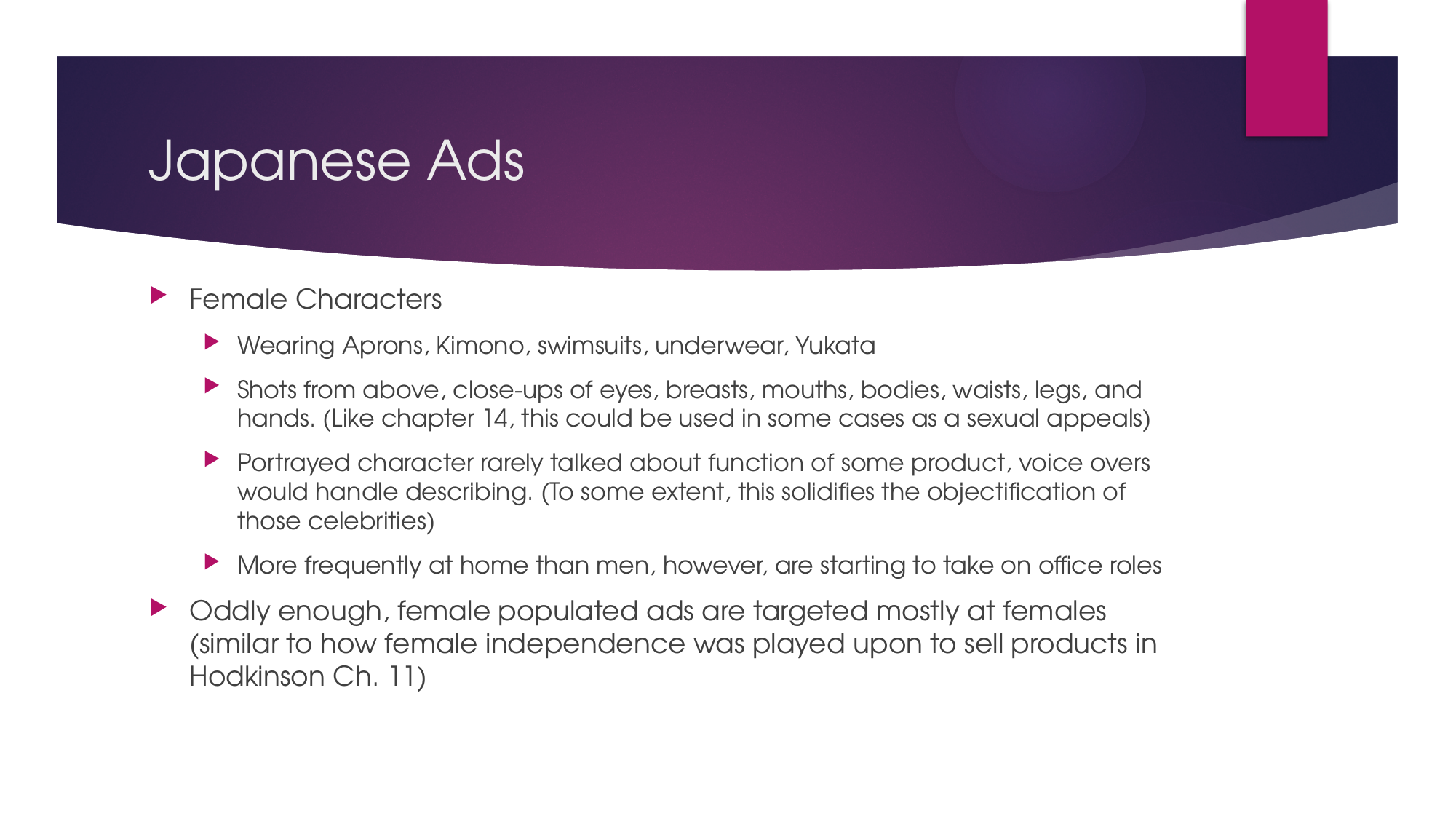

# Japanese Ads
Female Characters
Wearing Aprons, Kimono, swimsuits, underwear, Yukata
Shots from above, close-ups of eyes, breasts, mouths, bodies, waists, legs, and hands. (Like chapter 14, this could be used in some cases as a sexual appeals)
Portrayed character rarely talked about function of some product, voice overs would handle describing. (To some extent, this solidifies the objectification of those celebrities)
More frequently at home than men, however, are starting to take on office roles
Oddly enough, female populated ads are targeted mostly at females (similar to how female independence was played upon to sell products in Hodkinson Ch. 11)